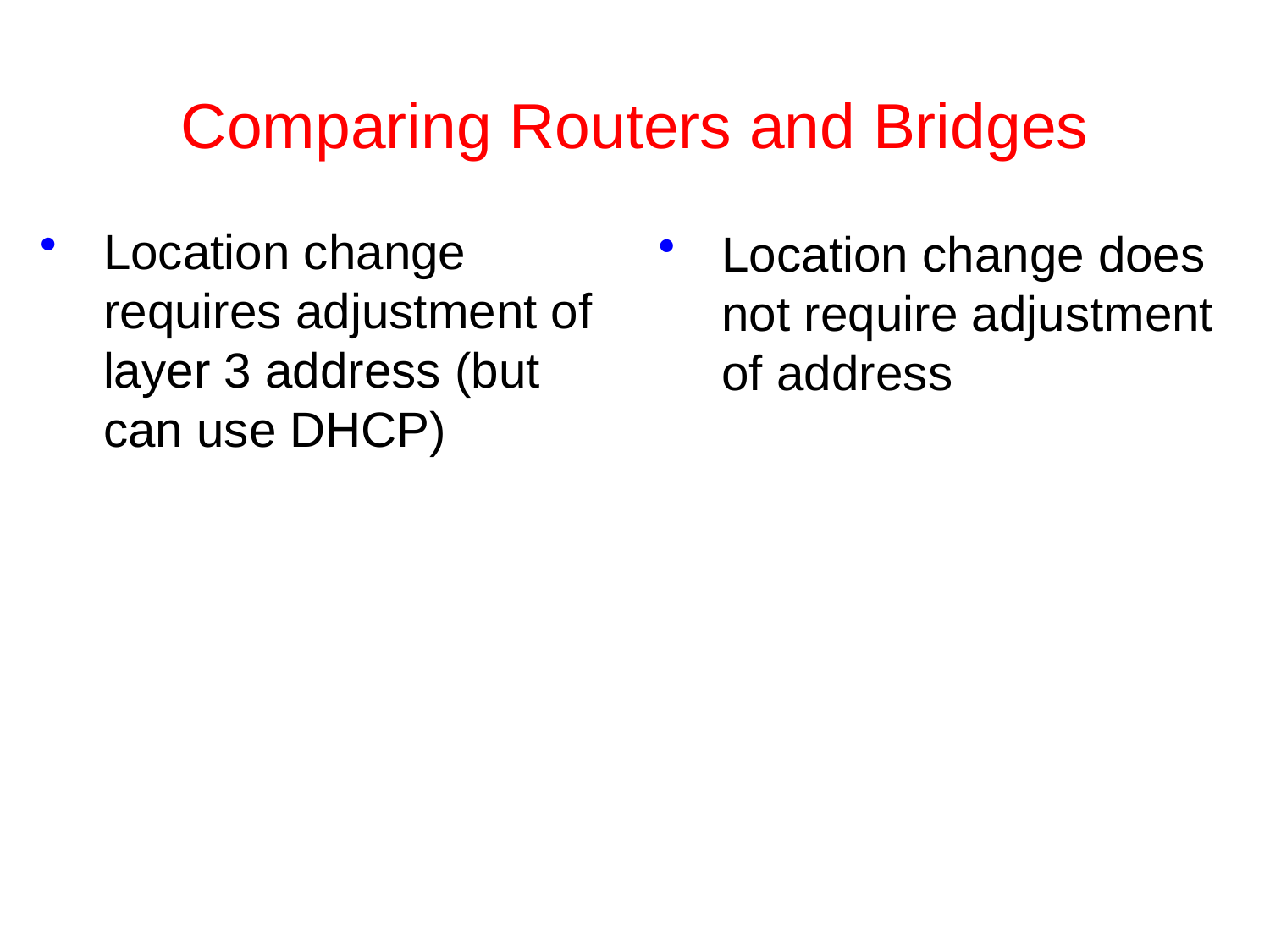

# Comparing Routers and Bridges
Location change requires adjustment of layer 3 address (but can use DHCP)

Location change does not require adjustment of address